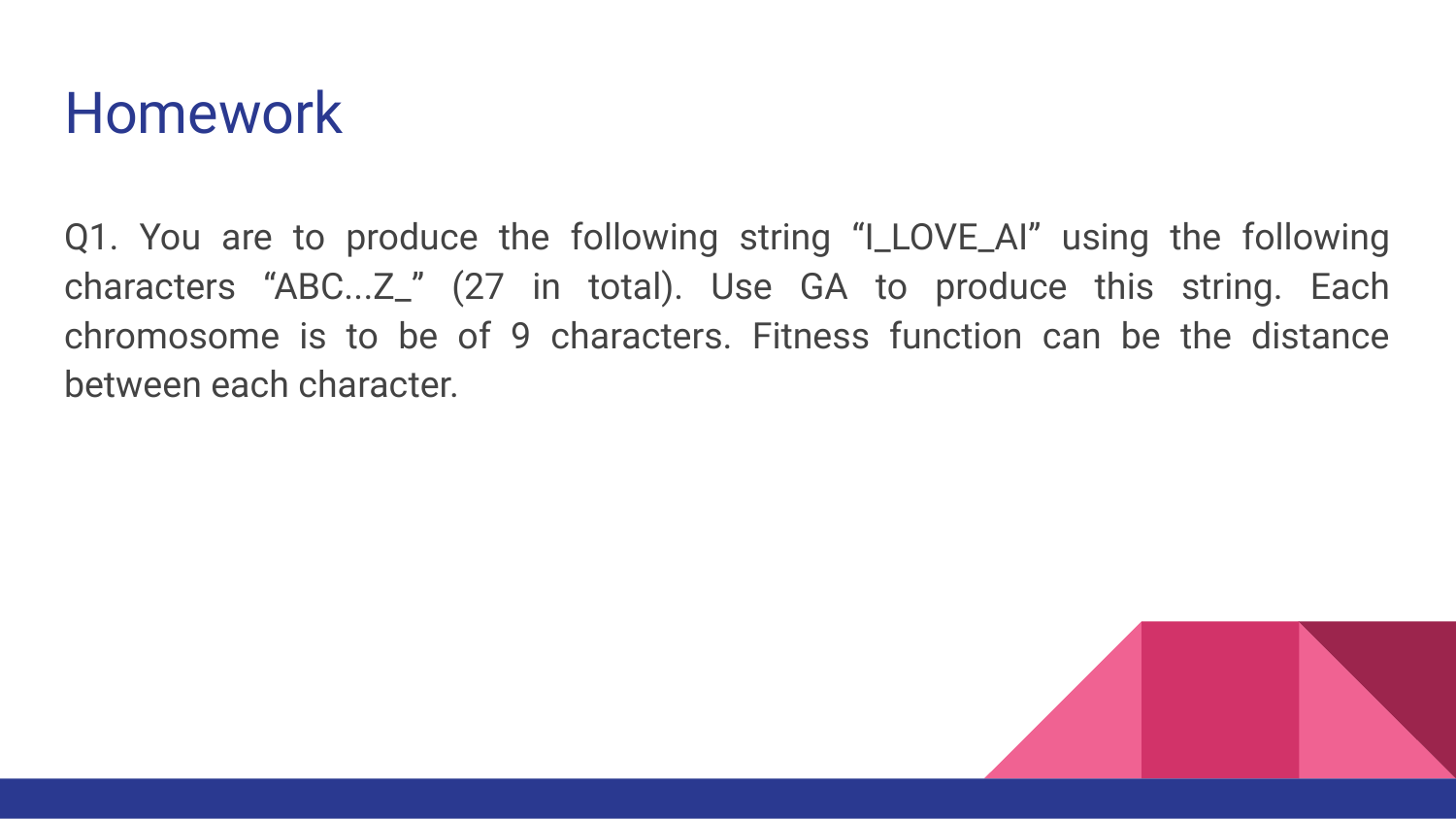

# Homework
Q1. You are to produce the following string “I_LOVE_AI” using the following characters “ABC...Z_” (27 in total). Use GA to produce this string. Each chromosome is to be of 9 characters. Fitness function can be the distance between each character.